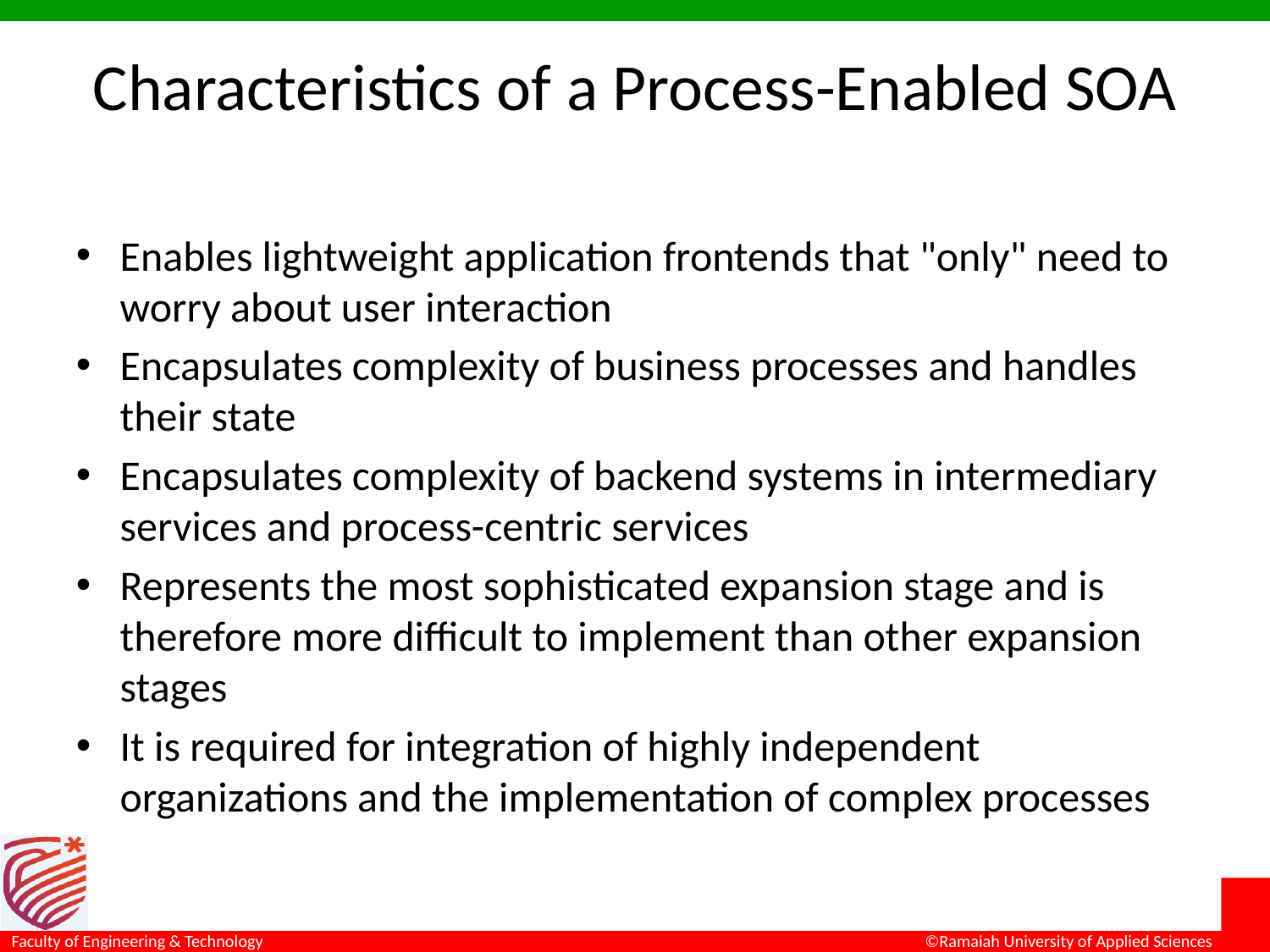

# Characteristics of a Process-Enabled SOA
Enables lightweight application frontends that "only" need to worry about user interaction
Encapsulates complexity of business processes and handles their state
Encapsulates complexity of backend systems in intermediary services and process-centric services
Represents the most sophisticated expansion stage and is therefore more difficult to implement than other expansion stages
It is required for integration of highly independent organizations and the implementation of complex processes